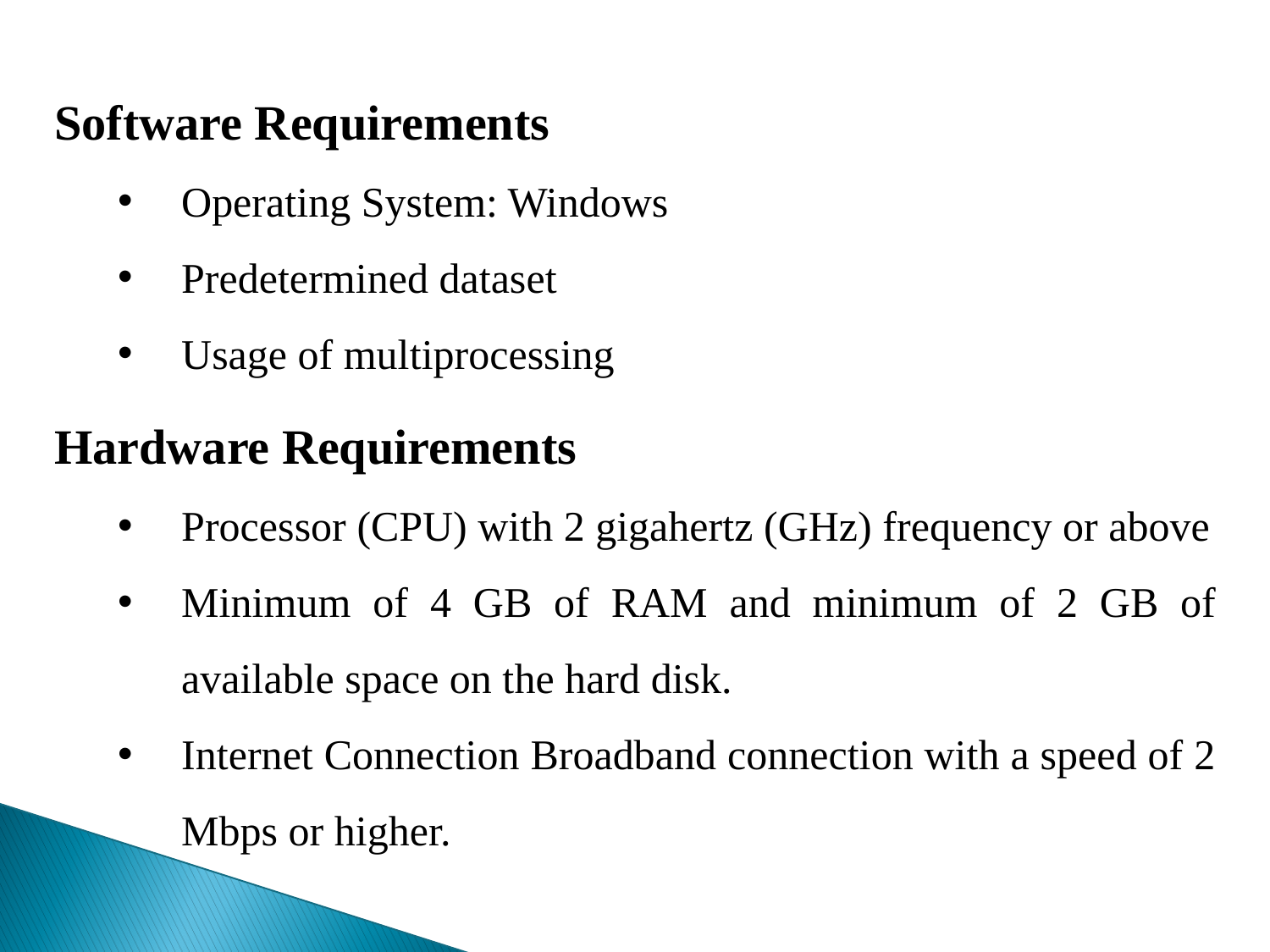

Software Requirements
Operating System: Windows
Predetermined dataset
Usage of multiprocessing
Hardware Requirements
Processor (CPU) with 2 gigahertz (GHz) frequency or above
Minimum of 4 GB of RAM and minimum of 2 GB of available space on the hard disk.
Internet Connection Broadband connection with a speed of 2 Mbps or higher.